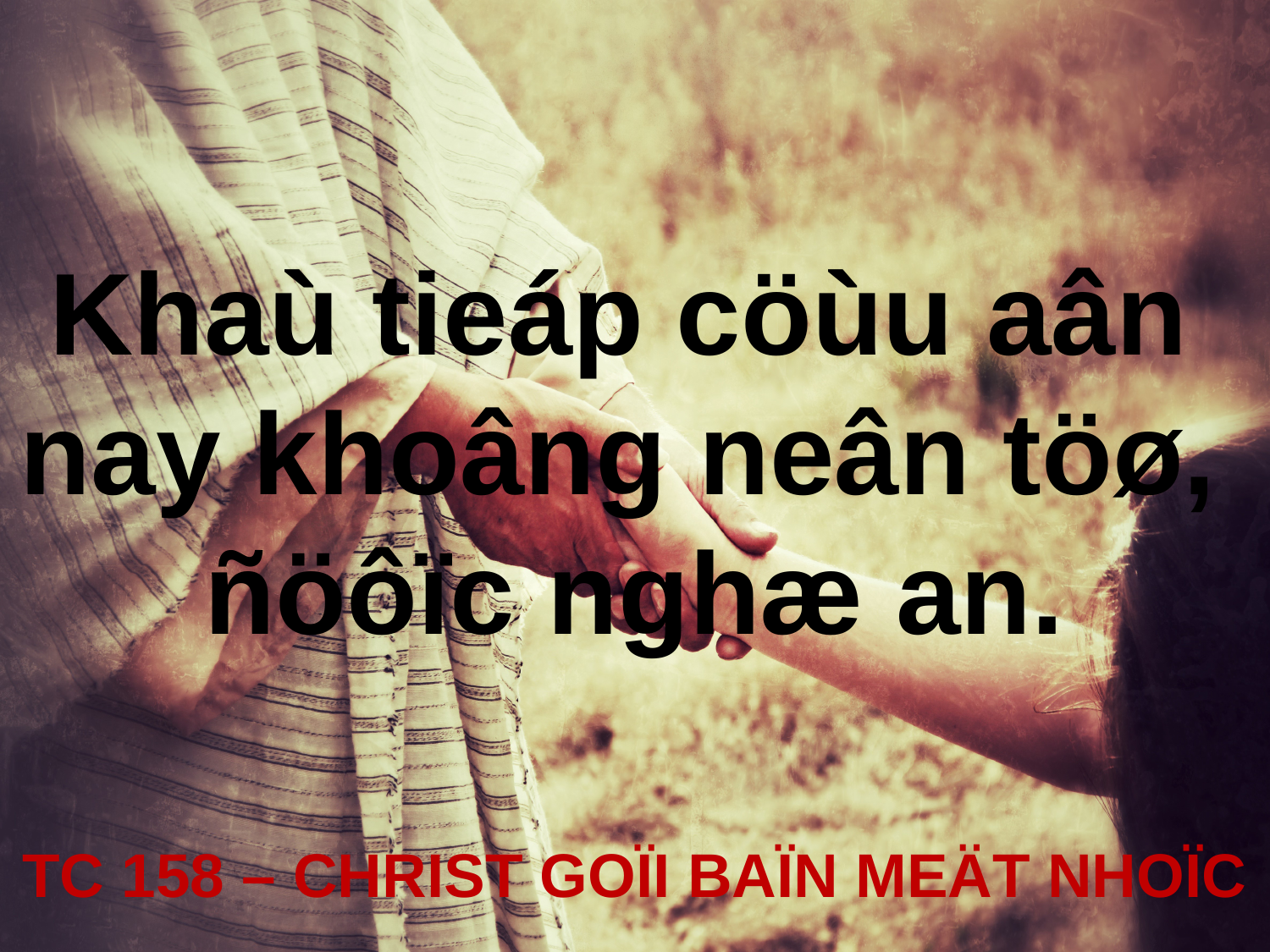

Khaù tieáp cöùu aân
nay khoâng neân töø,
ñöôïc nghæ an.
TC 158 – CHRIST GOÏI BAÏN MEÄT NHOÏC